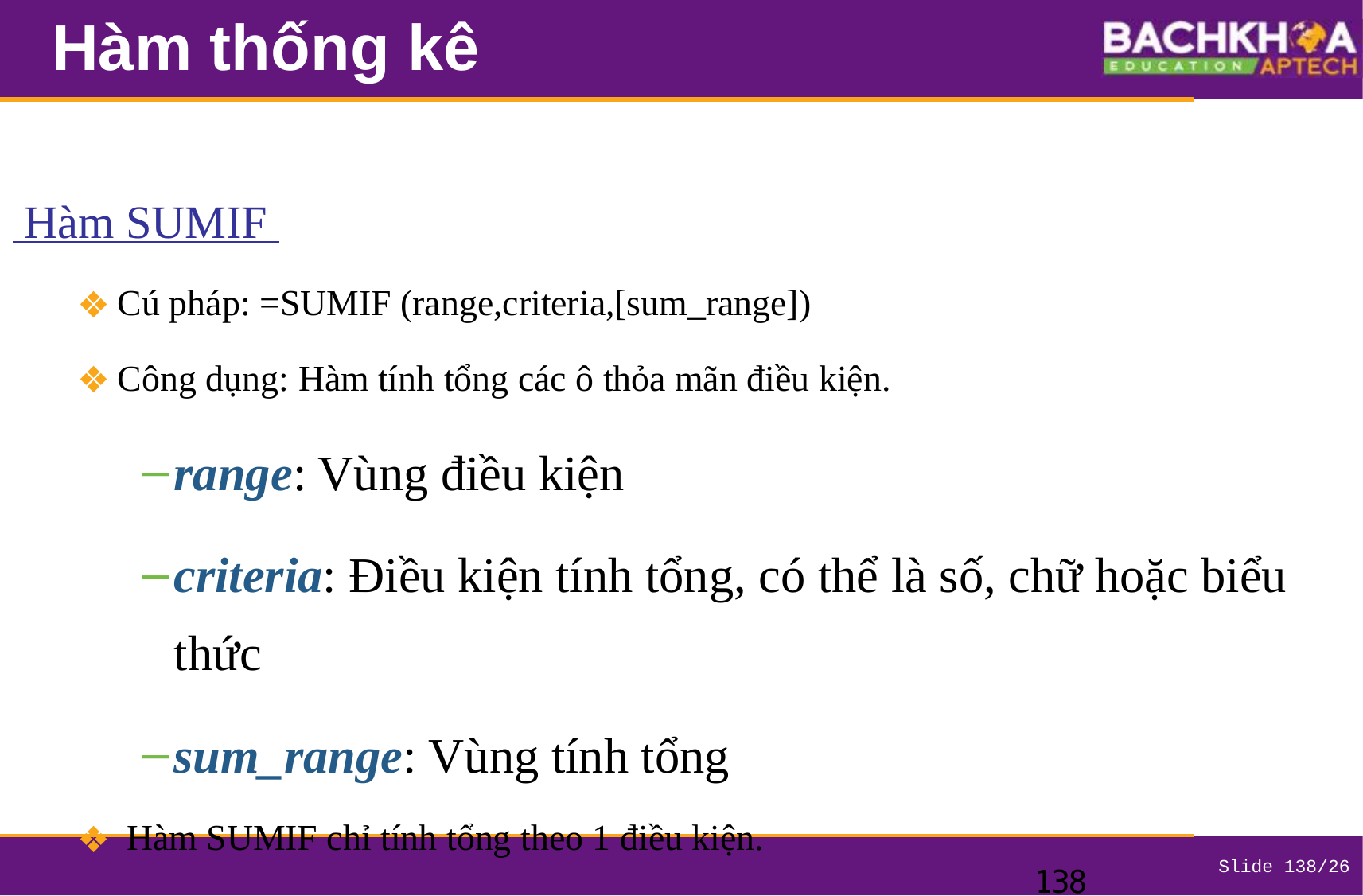

# Hàm thống kê
 Hàm SUMIF
Cú pháp: =SUMIF (range,criteria,[sum_range])
Công dụng: Hàm tính tổng các ô thỏa mãn điều kiện.
range: Vùng điều kiện
criteria: Điều kiện tính tổng, có thể là số, chữ hoặc biểu  thức
sum_range: Vùng tính tổng
 Hàm SUMIF chỉ tính tổng theo 1 điều kiện.
138